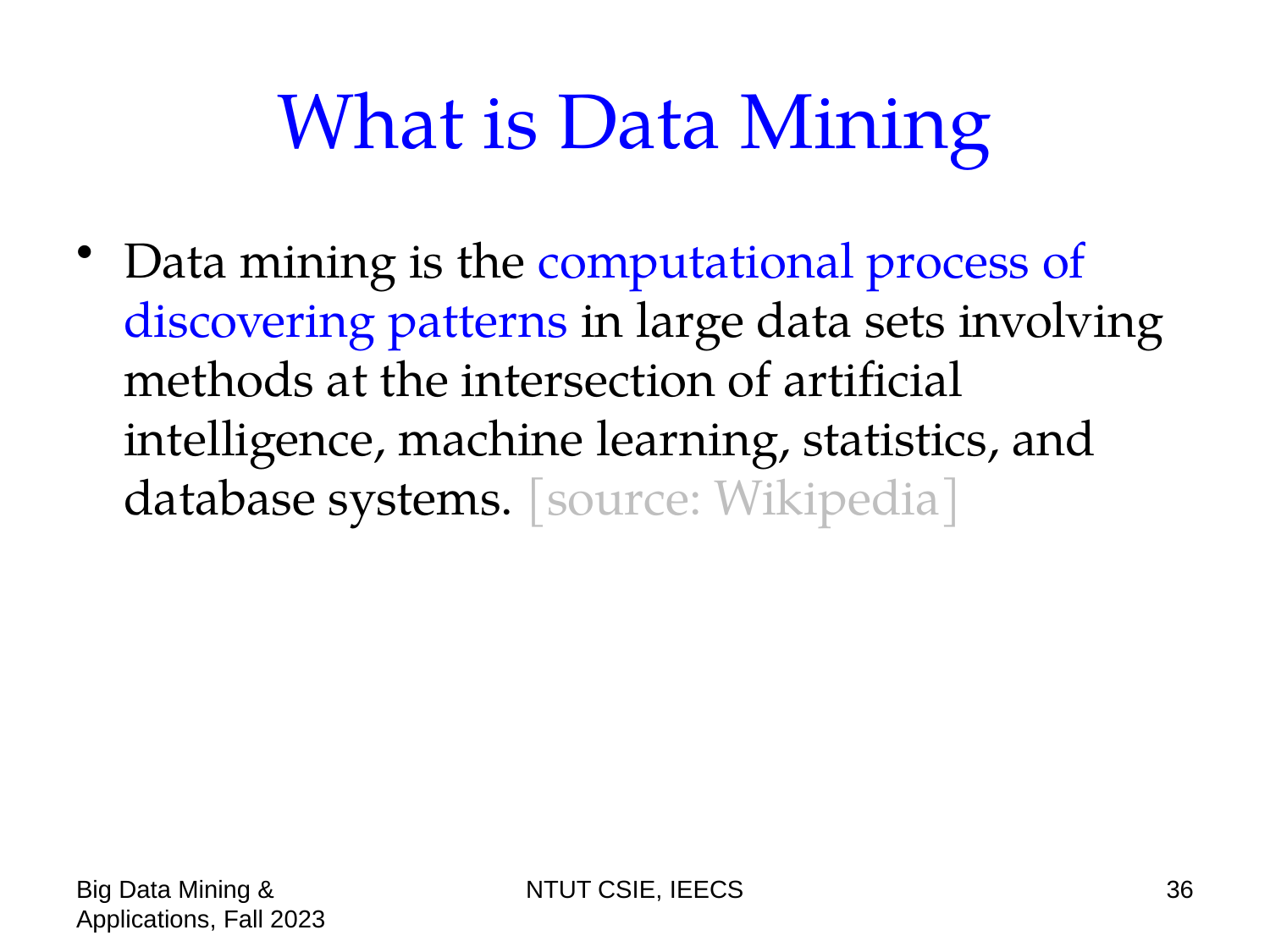

# What is Data Mining
Data mining is the computational process of discovering patterns in large data sets involving methods at the intersection of artificial intelligence, machine learning, statistics, and database systems. [source: Wikipedia]
Big Data Mining & Applications, Fall 2023
NTUT CSIE, IEECS
36